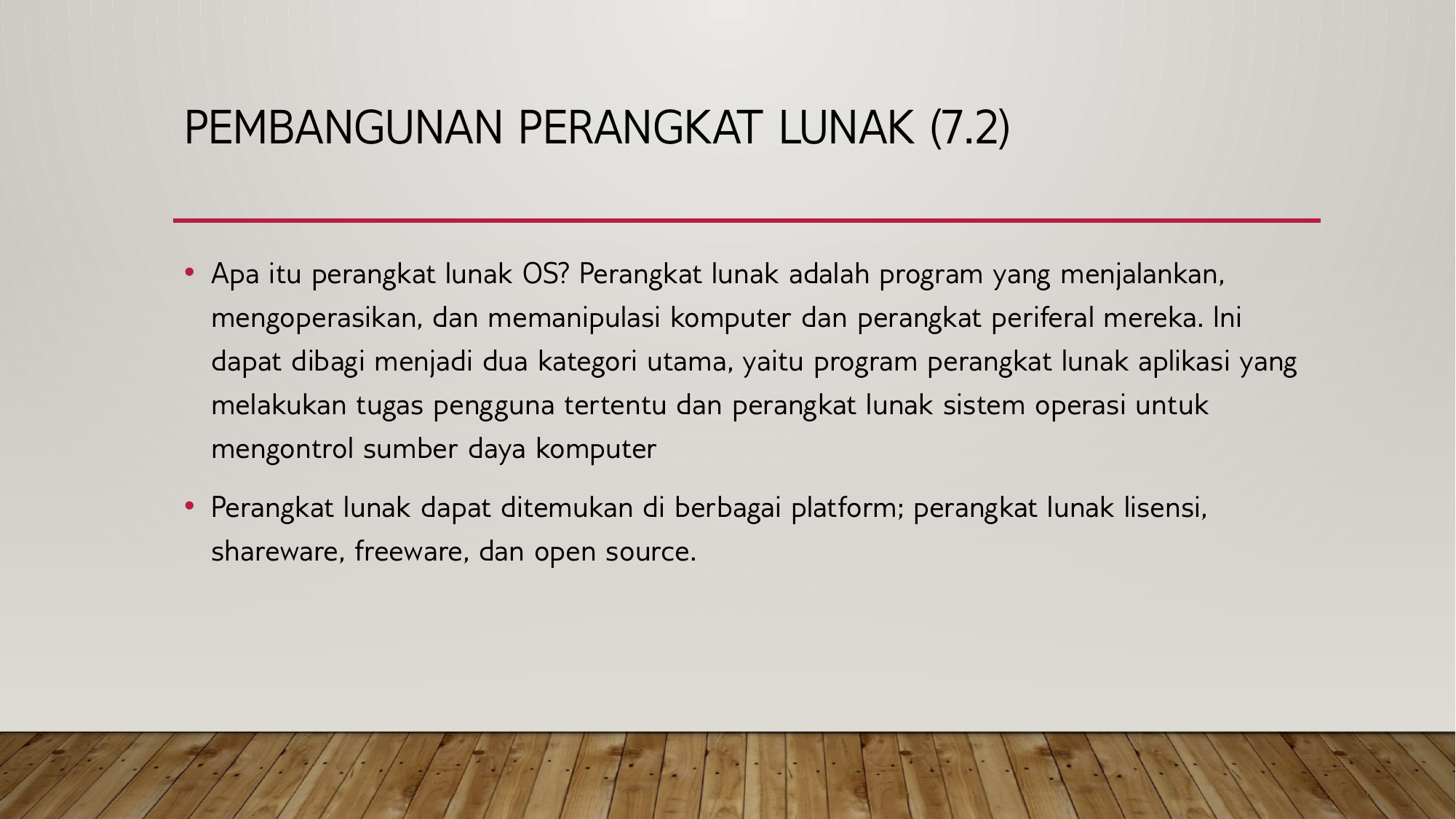

# PEMBANGUNAN PERANGKAT LUNAK (7.2)
Apa itu perangkat lunak OS? Perangkat lunak adalah program yang menjalankan, mengoperasikan, dan memanipulasi komputer dan perangkat periferal mereka. Ini dapat dibagi menjadi dua kategori utama, yaitu program perangkat lunak aplikasi yang melakukan tugas pengguna tertentu dan perangkat lunak sistem operasi untuk mengontrol sumber daya komputer
Perangkat lunak dapat ditemukan di berbagai platform; perangkat lunak lisensi, shareware, freeware, dan open source.